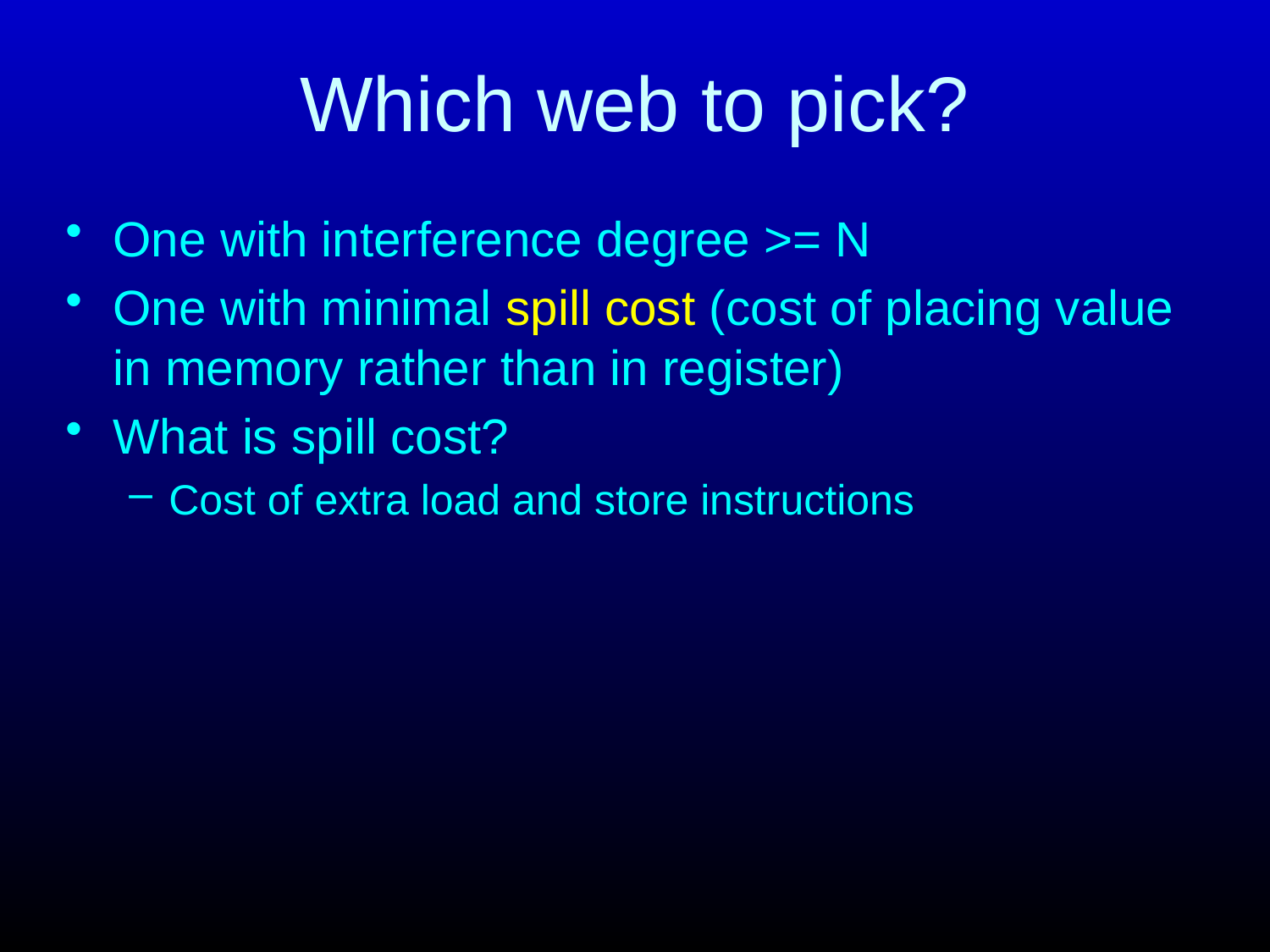

# Which web to pick?
One with interference degree >= N
One with minimal spill cost (cost of placing value in memory rather than in register)
What is spill cost?
Cost of extra load and store instructions